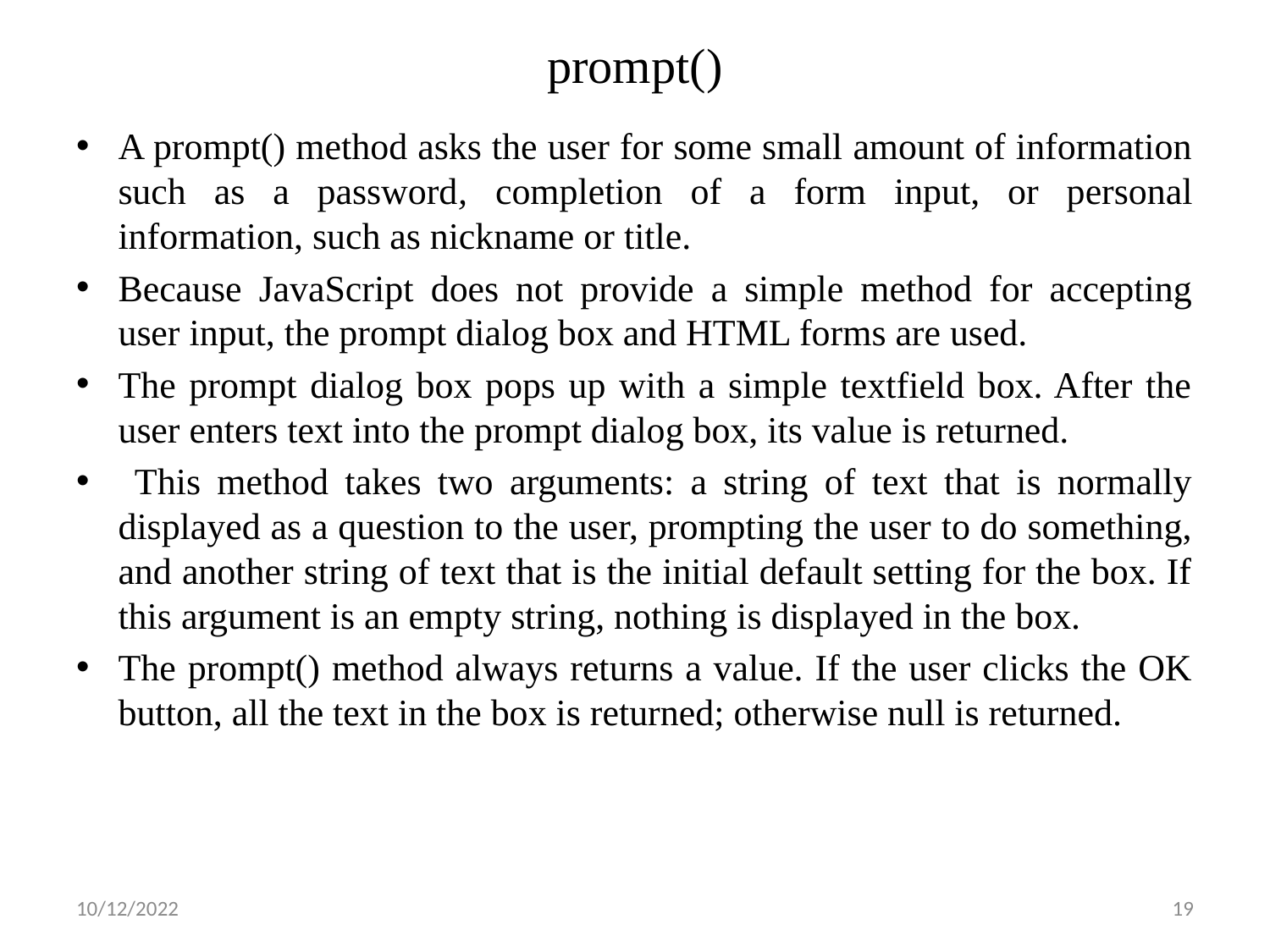

# prompt()
A prompt() method asks the user for some small amount of information such as a password, completion of a form input, or personal information, such as nickname or title.
Because JavaScript does not provide a simple method for accepting user input, the prompt dialog box and HTML forms are used.
The prompt dialog box pops up with a simple textfield box. After the user enters text into the prompt dialog box, its value is returned.
 This method takes two arguments: a string of text that is normally displayed as a question to the user, prompting the user to do something, and another string of text that is the initial default setting for the box. If this argument is an empty string, nothing is displayed in the box.
The prompt() method always returns a value. If the user clicks the OK button, all the text in the box is returned; otherwise null is returned.

10/12/2022
19